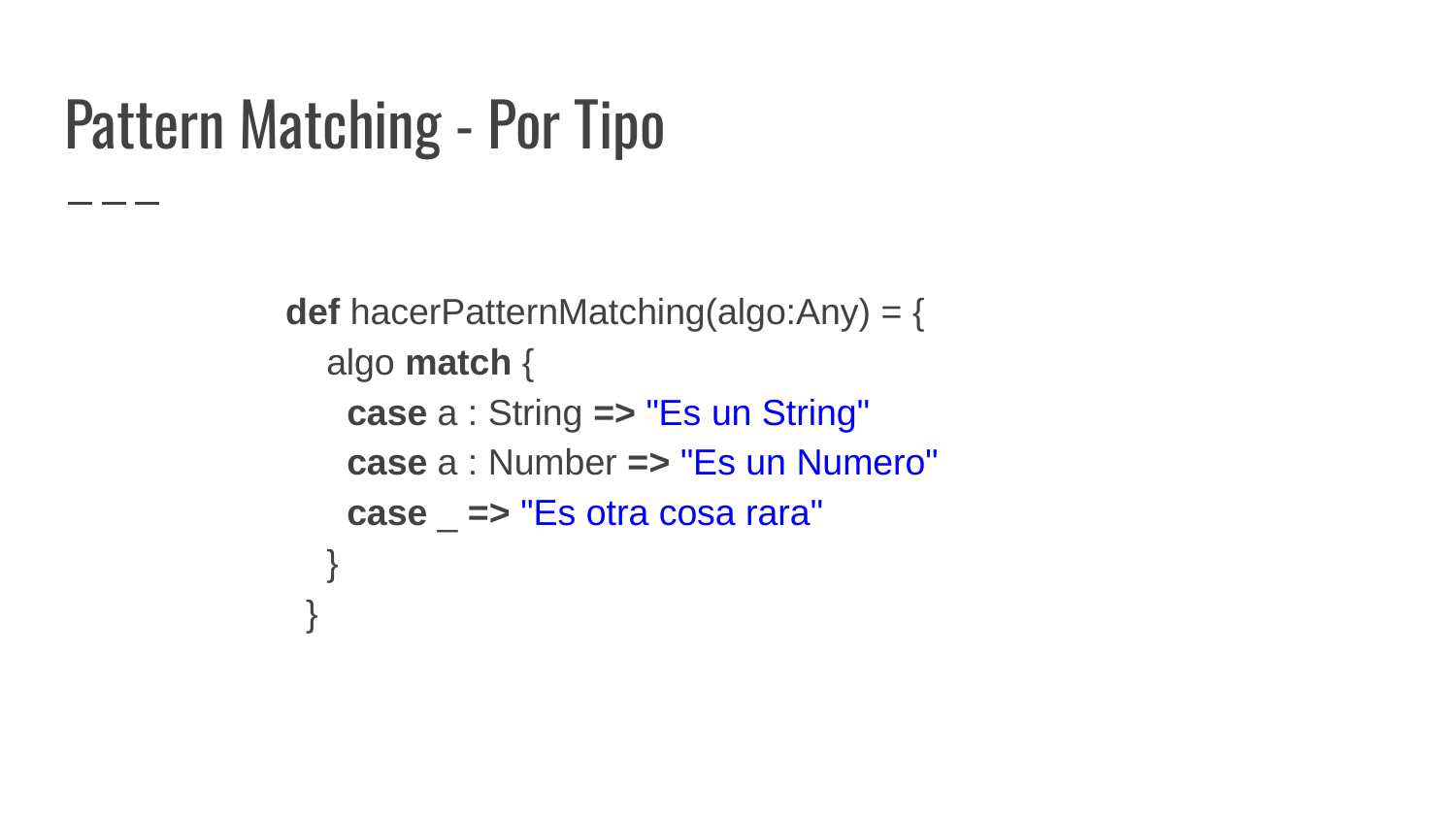

# Pattern Matching - Por Tipo
def hacerPatternMatching(algo:Any) = {
    algo match {
      case a : String => "Es un String"
      case a : Number => "Es un Numero"
      case _ => "Es otra cosa rara"
    }
  }